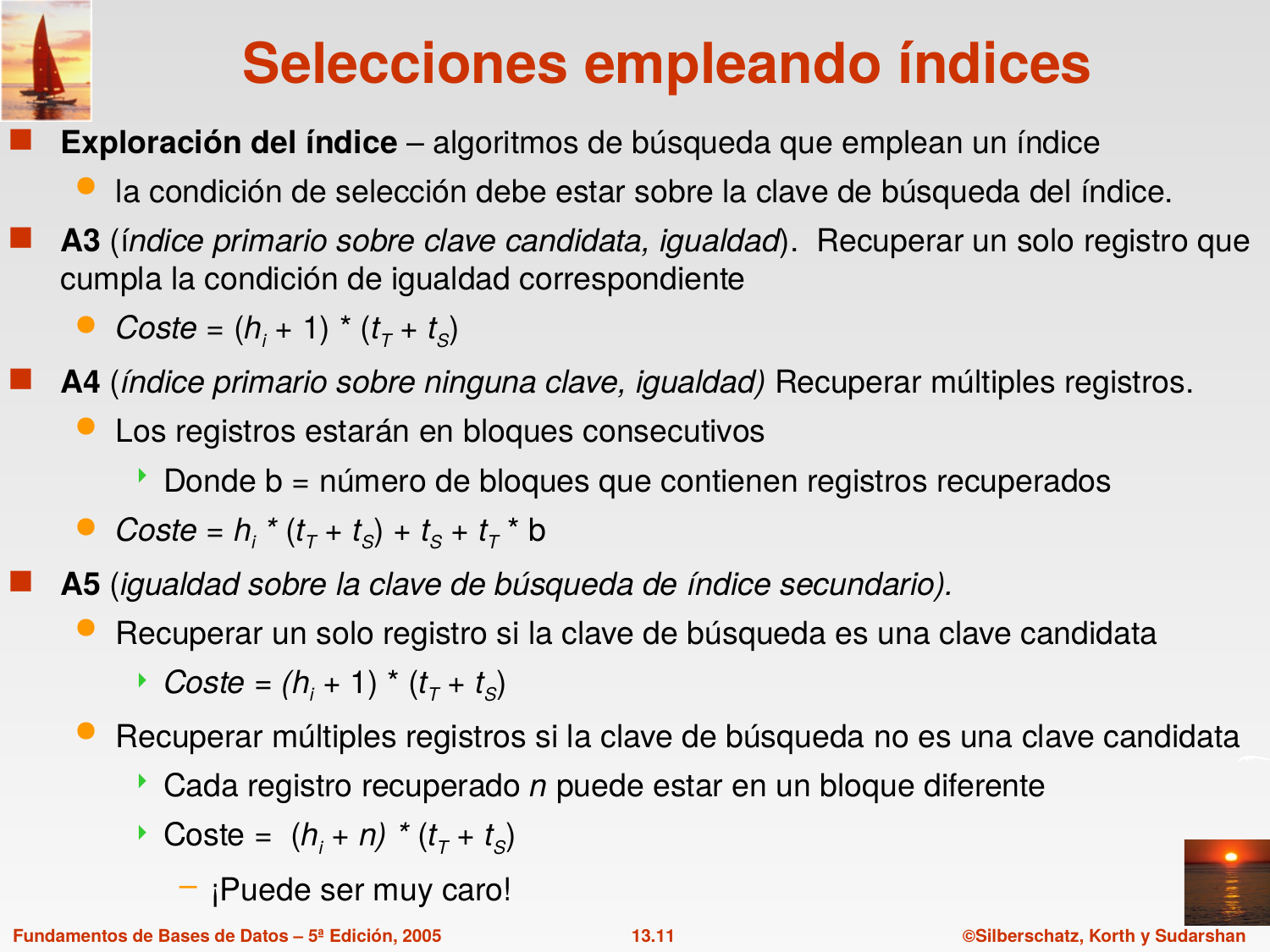

# Selecciones empleando índices
Exploración del índice – algoritmos de búsqueda que emplean un índice
la condición de selección debe estar sobre la clave de búsqueda del índice.
A3 (índice primario sobre clave candidata, igualdad).  Recuperar un solo registro que cumpla la condición de igualdad correspondiente
Coste = (hi + 1) * (tT + tS)
A4 (índice primario sobre ninguna clave, igualdad) Recuperar múltiples registros.
Los registros estarán en bloques consecutivos
Donde b = número de bloques que contienen registros recuperados
Coste = hi * (tT + tS) + tS + tT * b
A5 (igualdad sobre la clave de búsqueda de índice secundario).
Recuperar un solo registro si la clave de búsqueda es una clave candidata
Coste = (hi + 1) * (tT + tS)
Recuperar múltiples registros si la clave de búsqueda no es una clave candidata
Cada registro recuperado n puede estar en un bloque diferente
Coste =  (hi + n) * (tT + tS)
¡Puede ser muy caro!